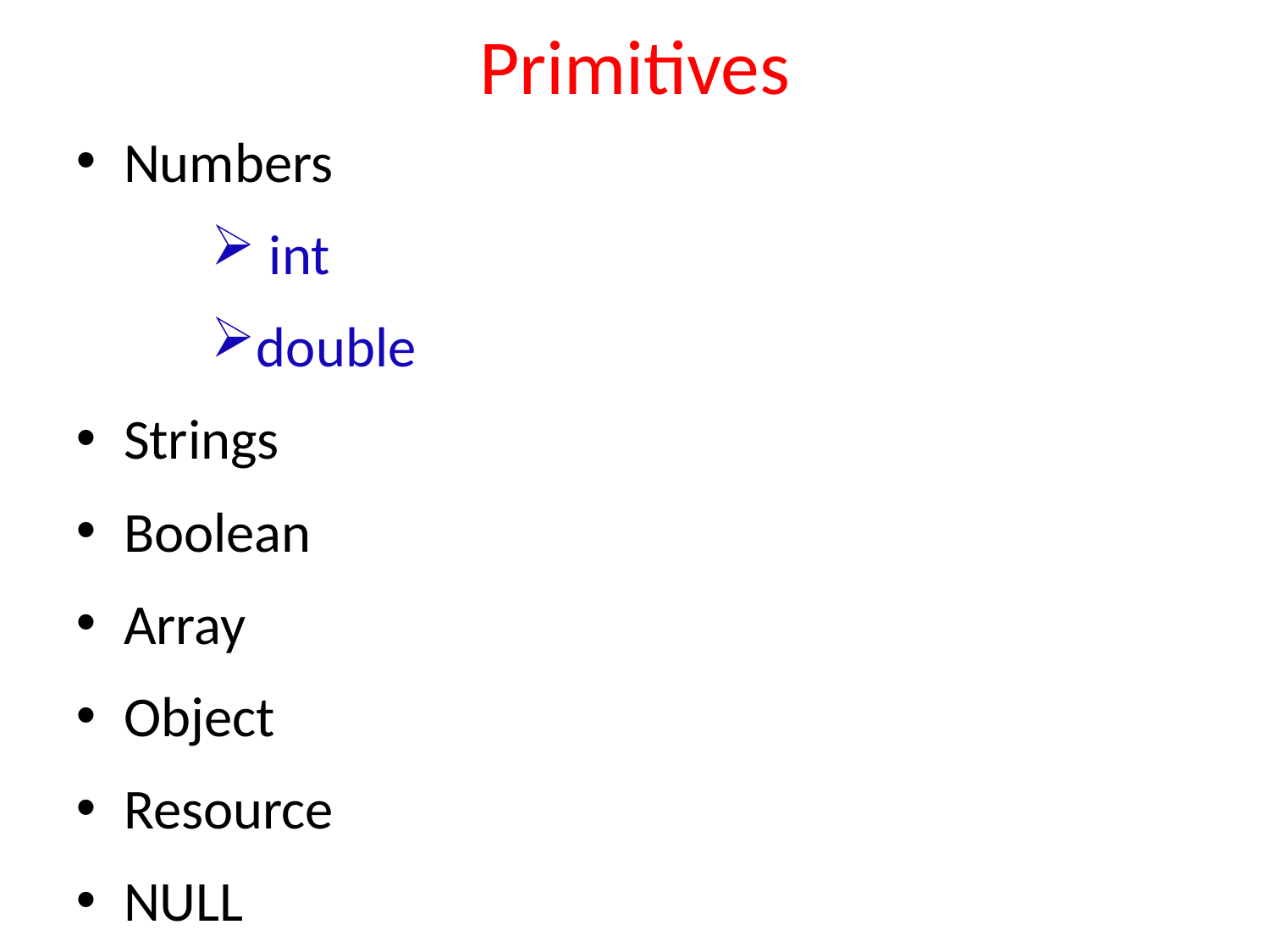

Primitives
Numbers
 int
double
Strings
Boolean
Array
Object
Resource
NULL